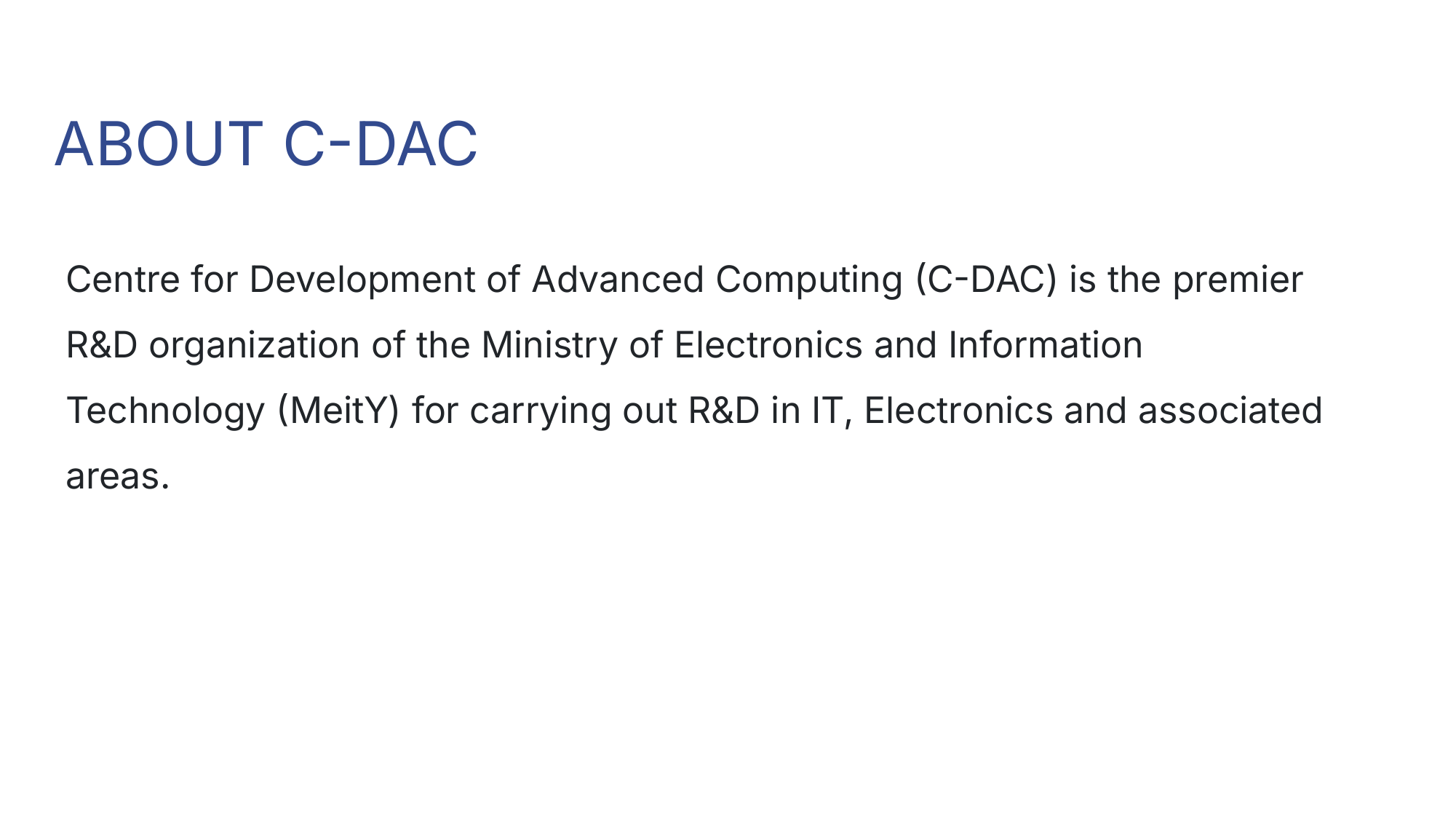

ABOUT C-DAC
Centre for Development of Advanced Computing (C-DAC) is the premier R&D organization of the Ministry of Electronics and Information Technology (MeitY) for carrying out R&D in IT, Electronics and associated areas.